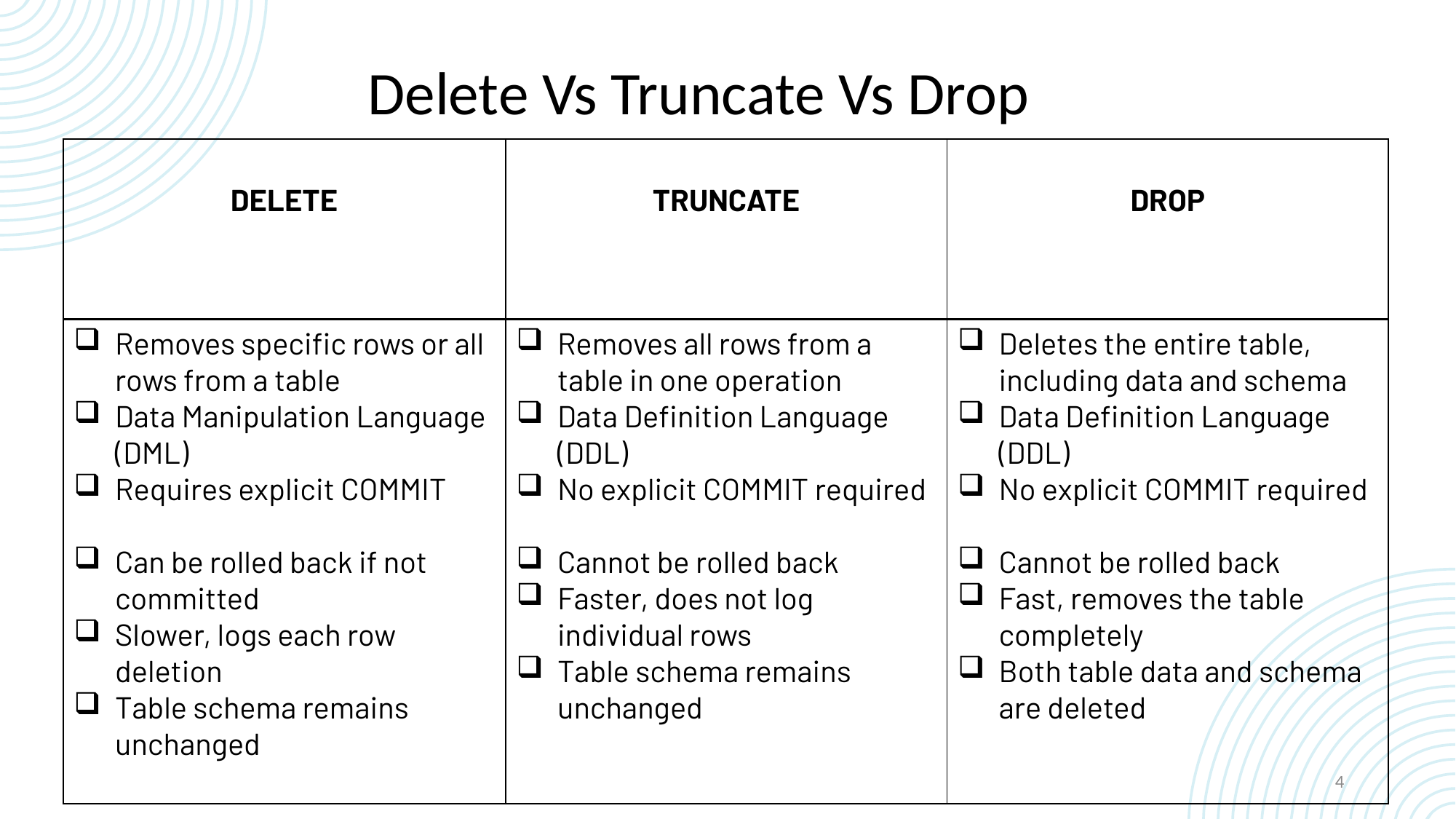

# Delete Vs Truncate Vs Drop
| DELETE | TRUNCATE | DROP |
| --- | --- | --- |
| Removes specific rows or all rows from a table Data Manipulation Language (DML) Requires explicit COMMIT Can be rolled back if not committed Slower, logs each row deletion Table schema remains unchanged | Removes all rows from a table in one operation Data Definition Language (DDL) No explicit COMMIT required Cannot be rolled back Faster, does not log individual rows Table schema remains unchanged | Deletes the entire table, including data and schema Data Definition Language (DDL) No explicit COMMIT required Cannot be rolled back Fast, removes the table completely Both table data and schema are deleted |
4